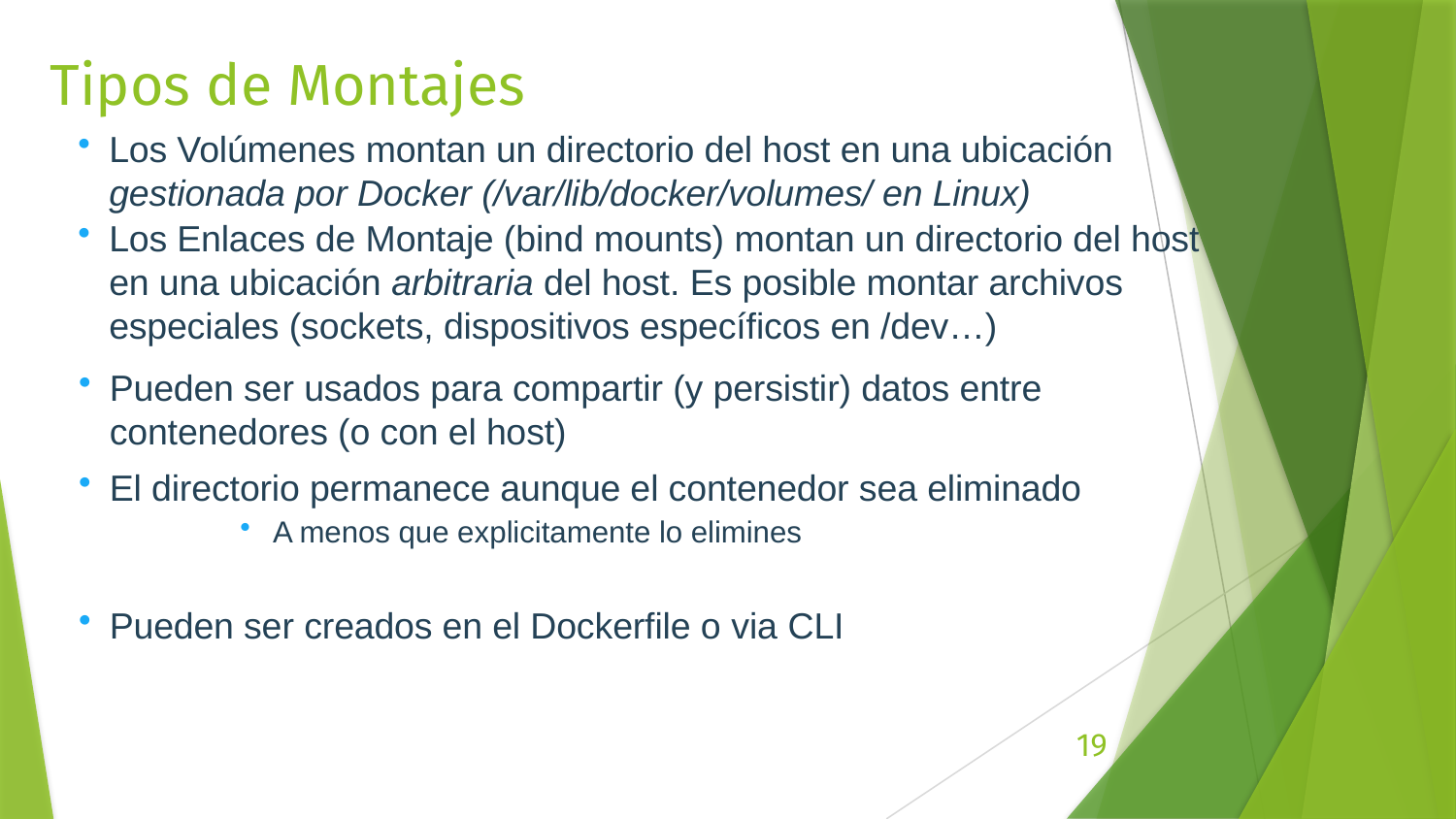

# Tipos de Montajes
Los Volúmenes montan un directorio del host en una ubicación gestionada por Docker (/var/lib/docker/volumes/ en Linux)
Los Enlaces de Montaje (bind mounts) montan un directorio del host en una ubicación arbitraria del host. Es posible montar archivos especiales (sockets, dispositivos específicos en /dev…)

Pueden ser usados para compartir (y persistir) datos entre contenedores (o con el host)
El directorio permanece aunque el contenedor sea eliminado
 A menos que explicitamente lo elimines

Pueden ser creados en el Dockerfile o via CLI
19